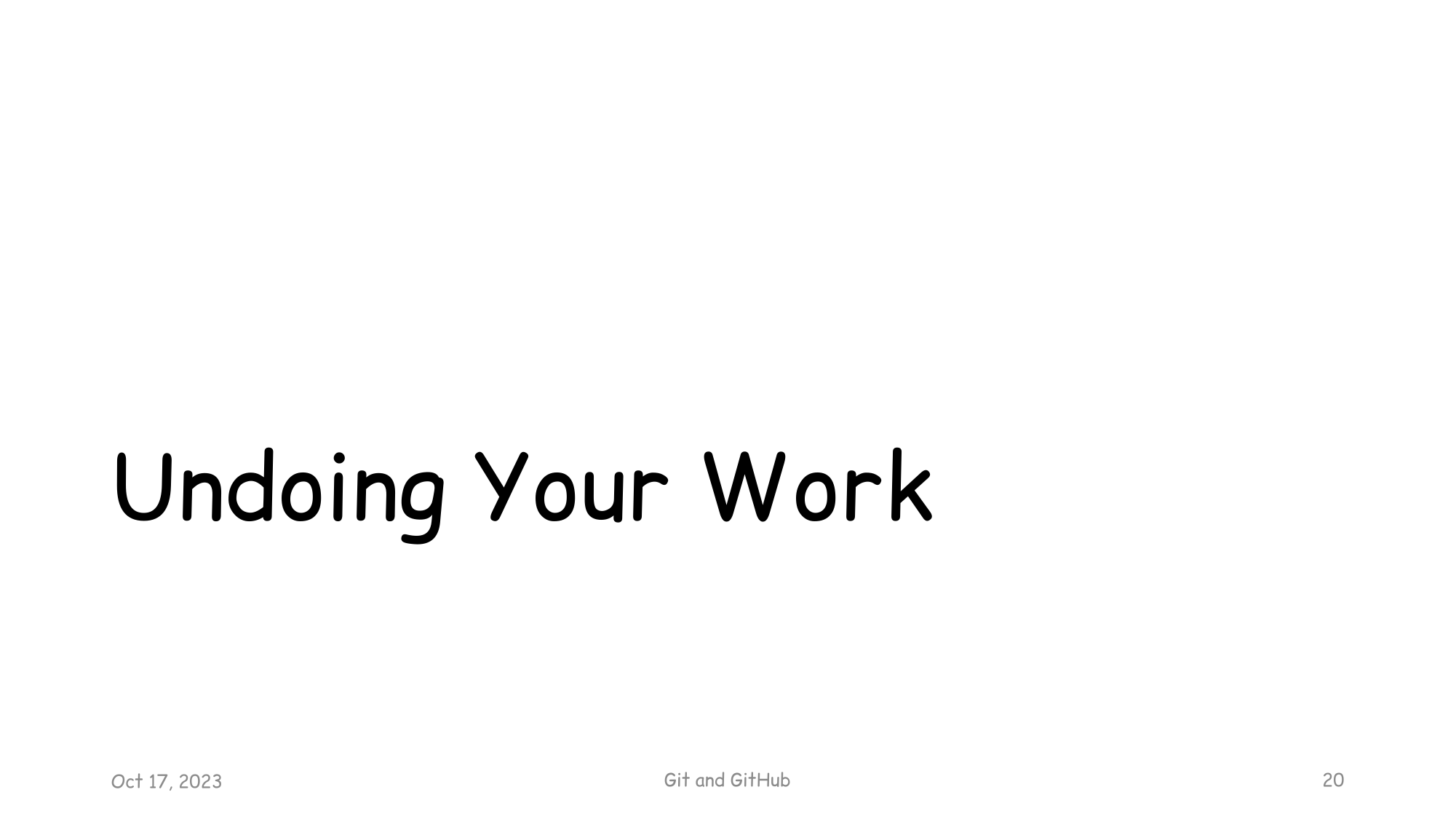

# Undoing Your Work

Oct 17, 2023
Git and GitHub
20